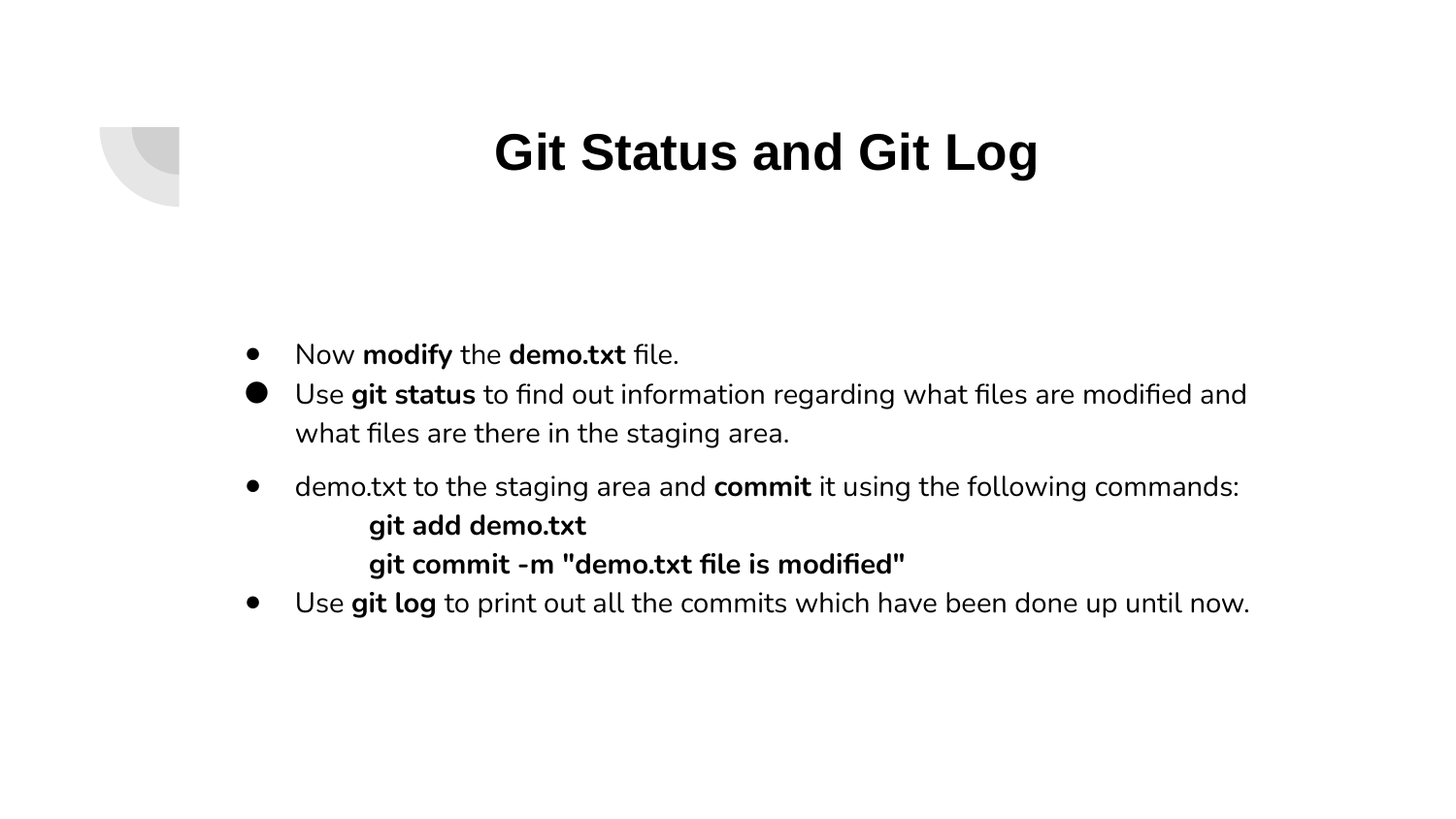

# Git Status and Git Log

Now modify the demo.txt file.
Use git status to find out information regarding what files are modified and what files are there in the staging area.
demo.txt to the staging area and commit it using the following commands:
               git add demo.txt
               git commit -m "demo.txt file is modified"
Use git log to print out all the commits which have been done up until now.